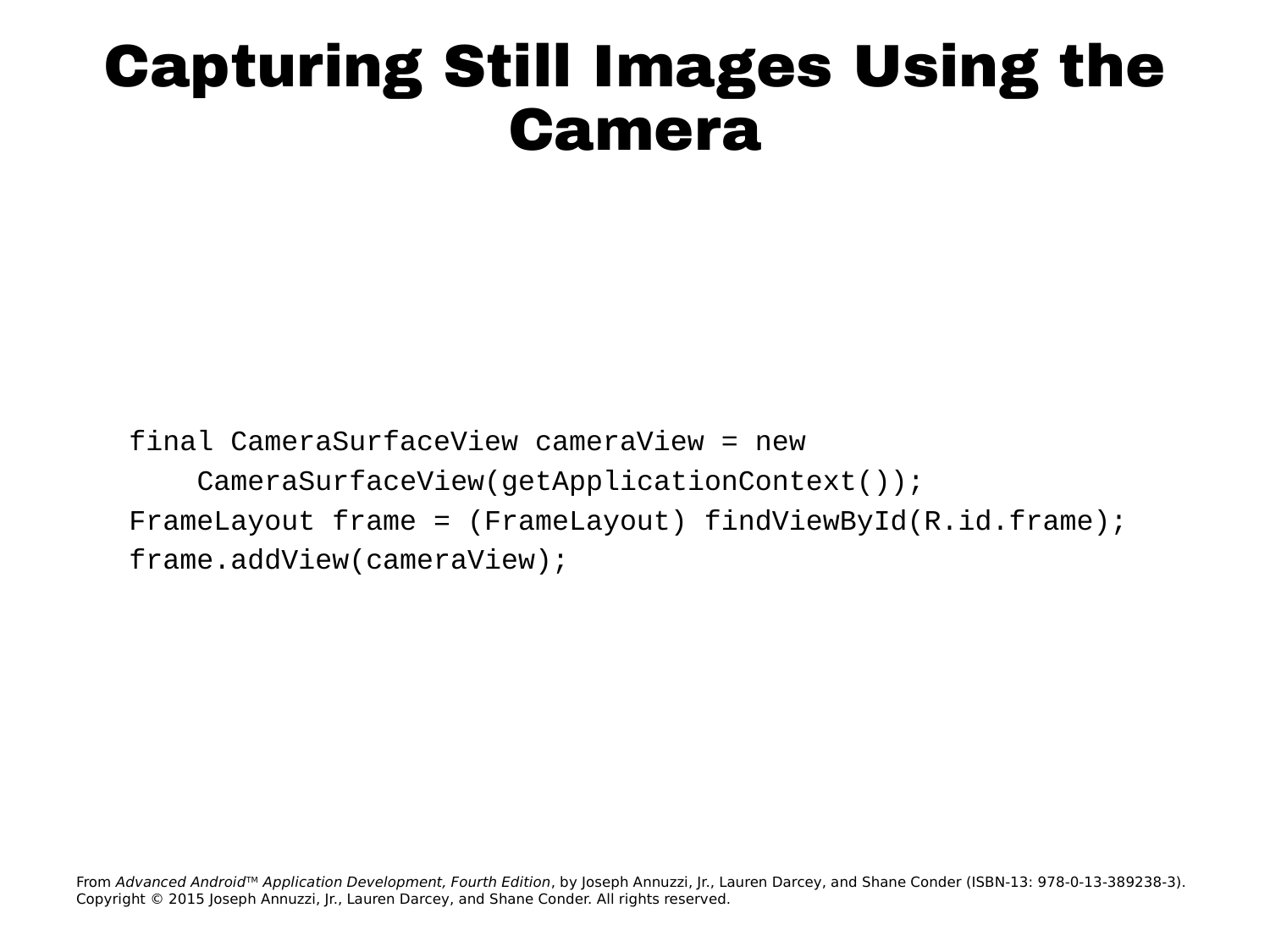

# Capturing Still Images Using the Camera

final CameraSurfaceView cameraView = new
    CameraSurfaceView(getApplicationContext());
FrameLayout frame = (FrameLayout) findViewById(R.id.frame);
frame.addView(cameraView);
From Advanced AndroidTM Application Development, Fourth Edition, by Joseph Annuzzi, Jr., Lauren Darcey, and Shane Conder (ISBN-13: 978-0-13-389238-3). Copyright © 2015 Joseph Annuzzi, Jr., Lauren Darcey, and Shane Conder. All rights reserved.